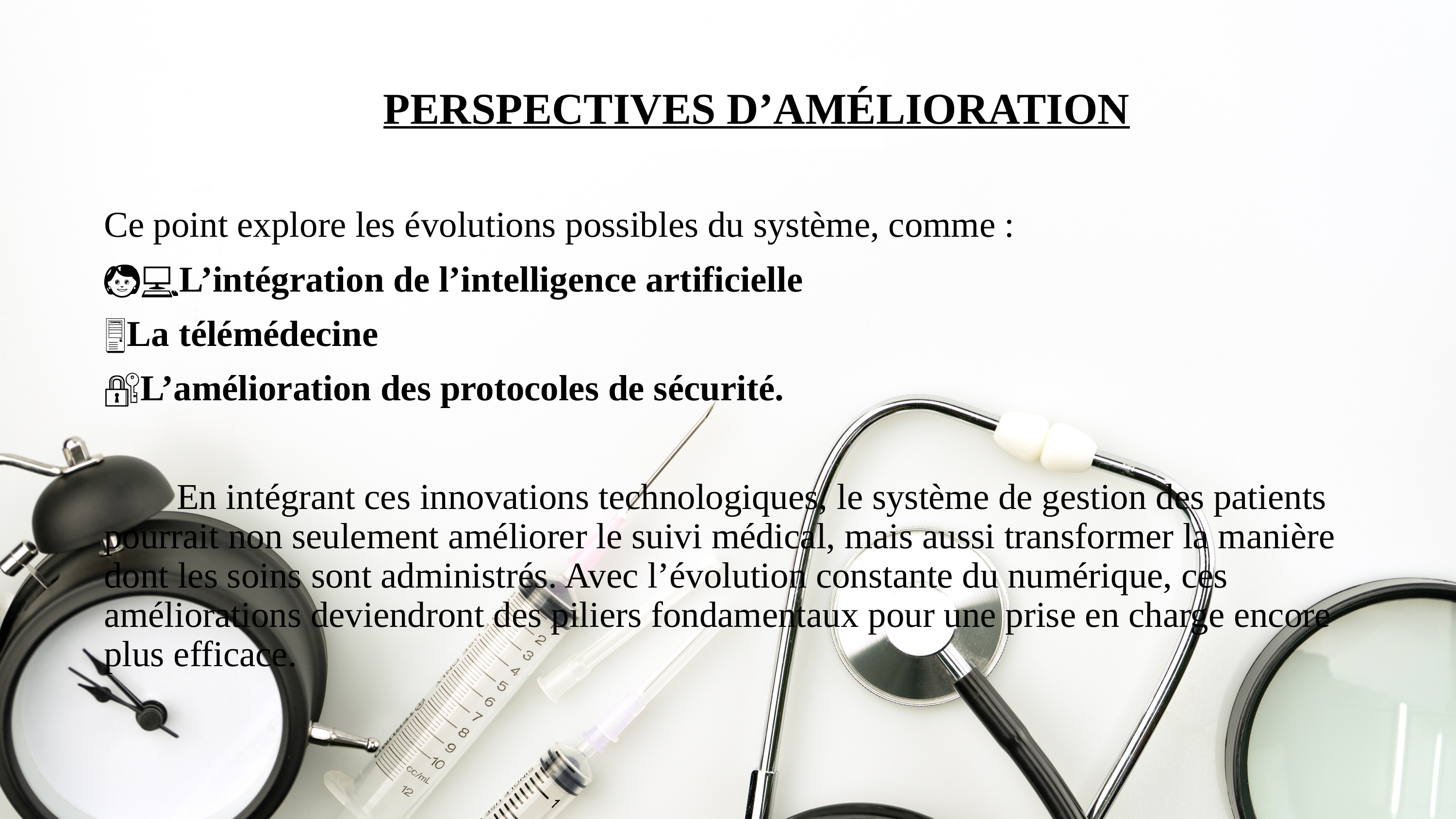

# PERSPECTIVES D’AMÉLIORATION
Ce point explore les évolutions possibles du système, comme :
👩‍💻L’intégration de l’intelligence artificielle
🖥La télémédecine
🔐L’amélioration des protocoles de sécurité.

	En intégrant ces innovations technologiques, le système de gestion des patients pourrait non seulement améliorer le suivi médical, mais aussi transformer la manière dont les soins sont administrés. Avec l’évolution constante du numérique, ces améliorations deviendront des piliers fondamentaux pour une prise en charge encore plus efficace.